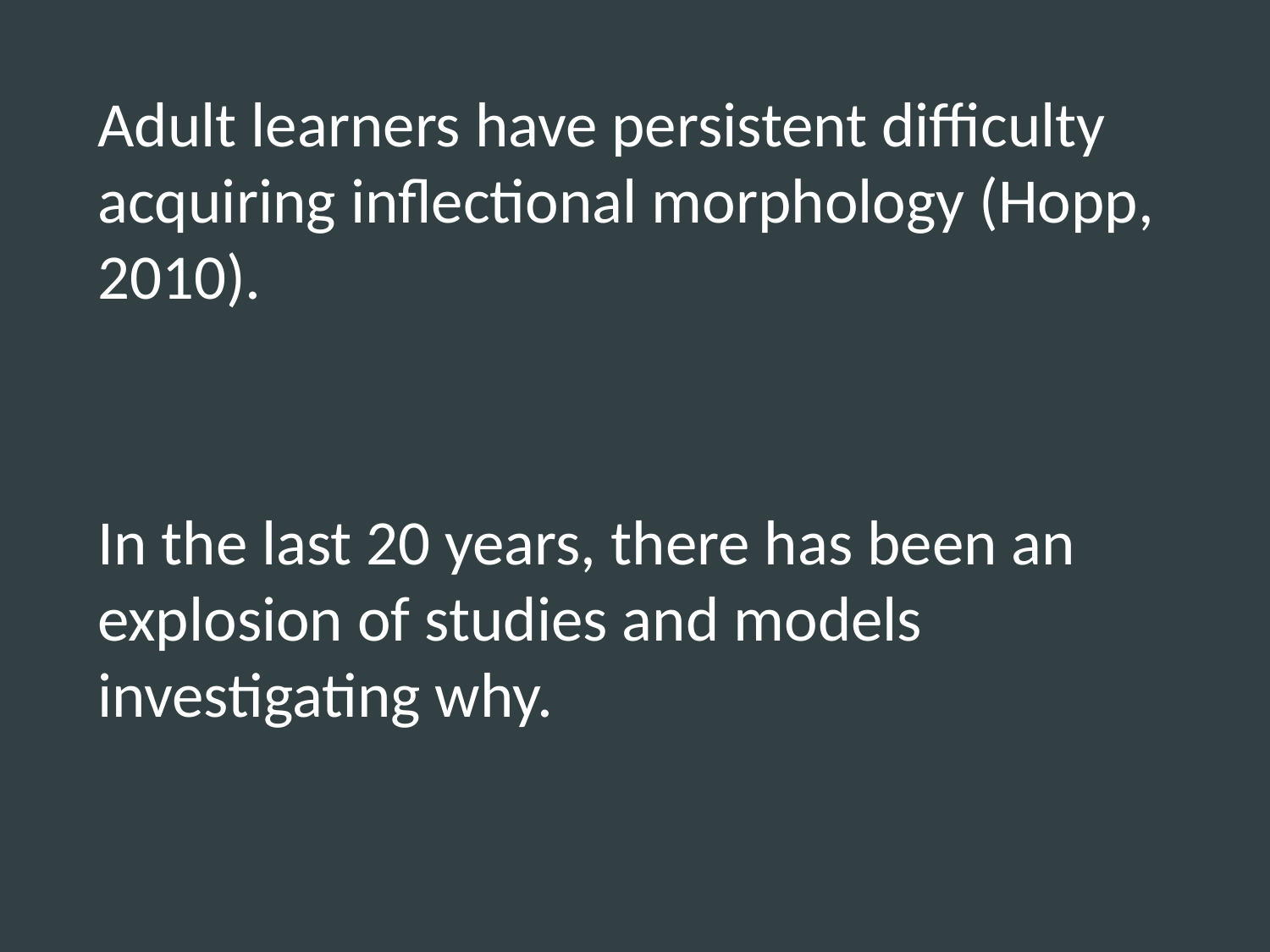

Adult learners have persistent difficulty acquiring inflectional morphology (Hopp, 2010).

In the last 20 years, there has been an explosion of studies and models investigating why.